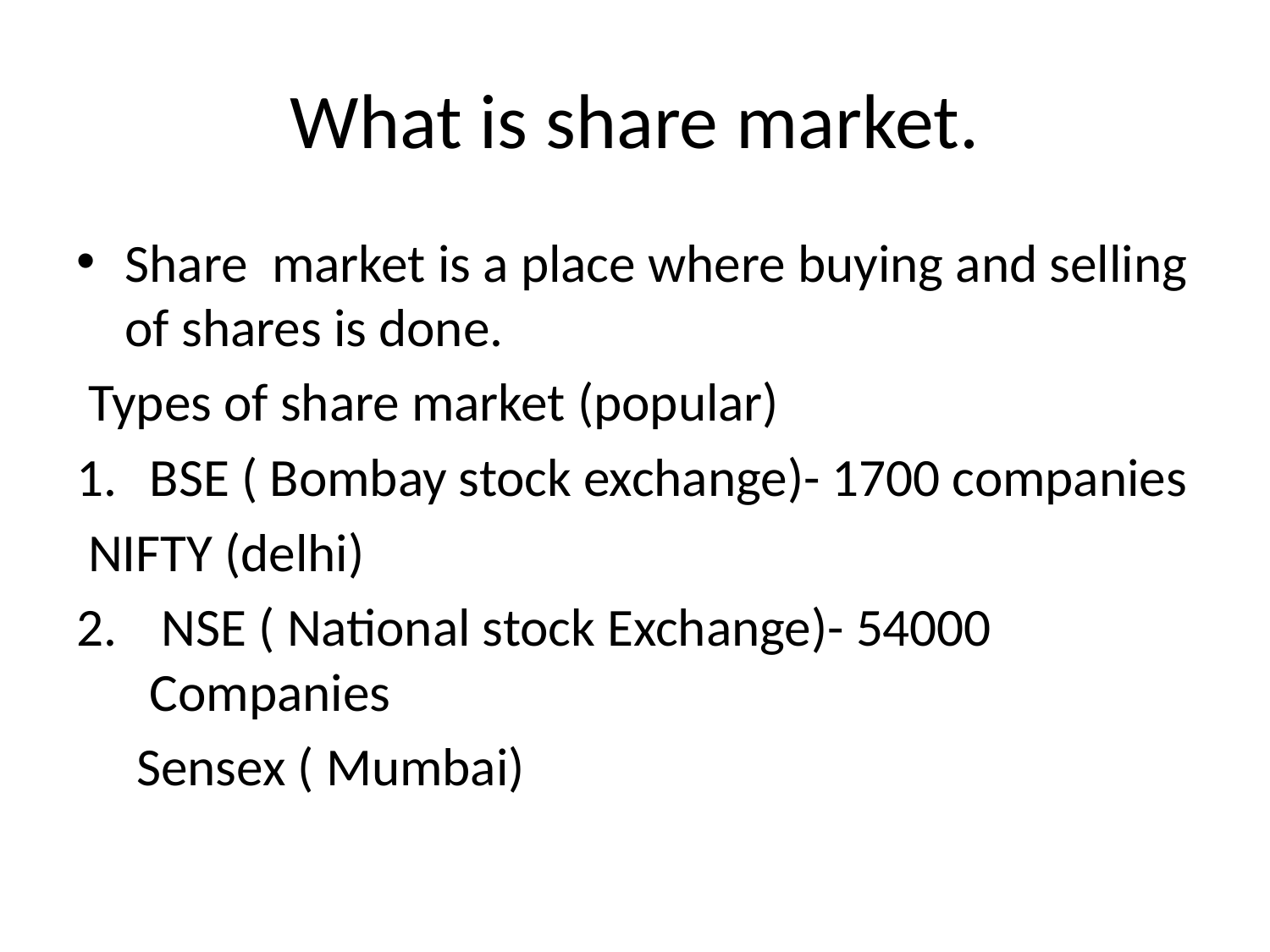

# What is share market.
Share  market is a place where buying and selling of shares is done.
 Types of share market (popular)
BSE ( Bombay stock exchange)- 1700 companies
 NIFTY (delhi)
 NSE ( National stock Exchange)- 54000 Companies
     Sensex ( Mumbai)